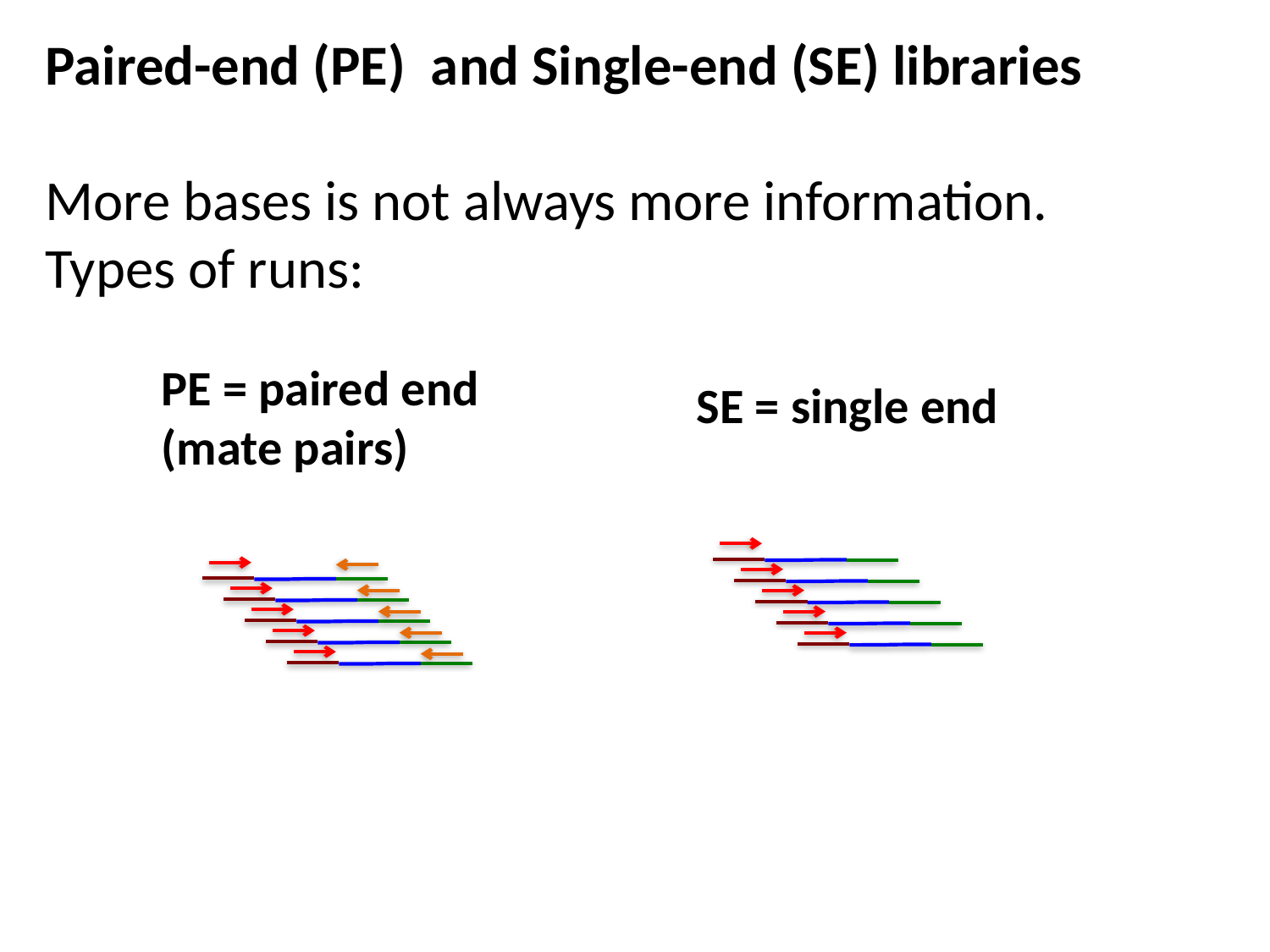

Paired-end (PE)  and Single-end (SE) libraries

More bases is not always more information.
Types of runs:
PE = paired end
(mate pairs)
SE = single end